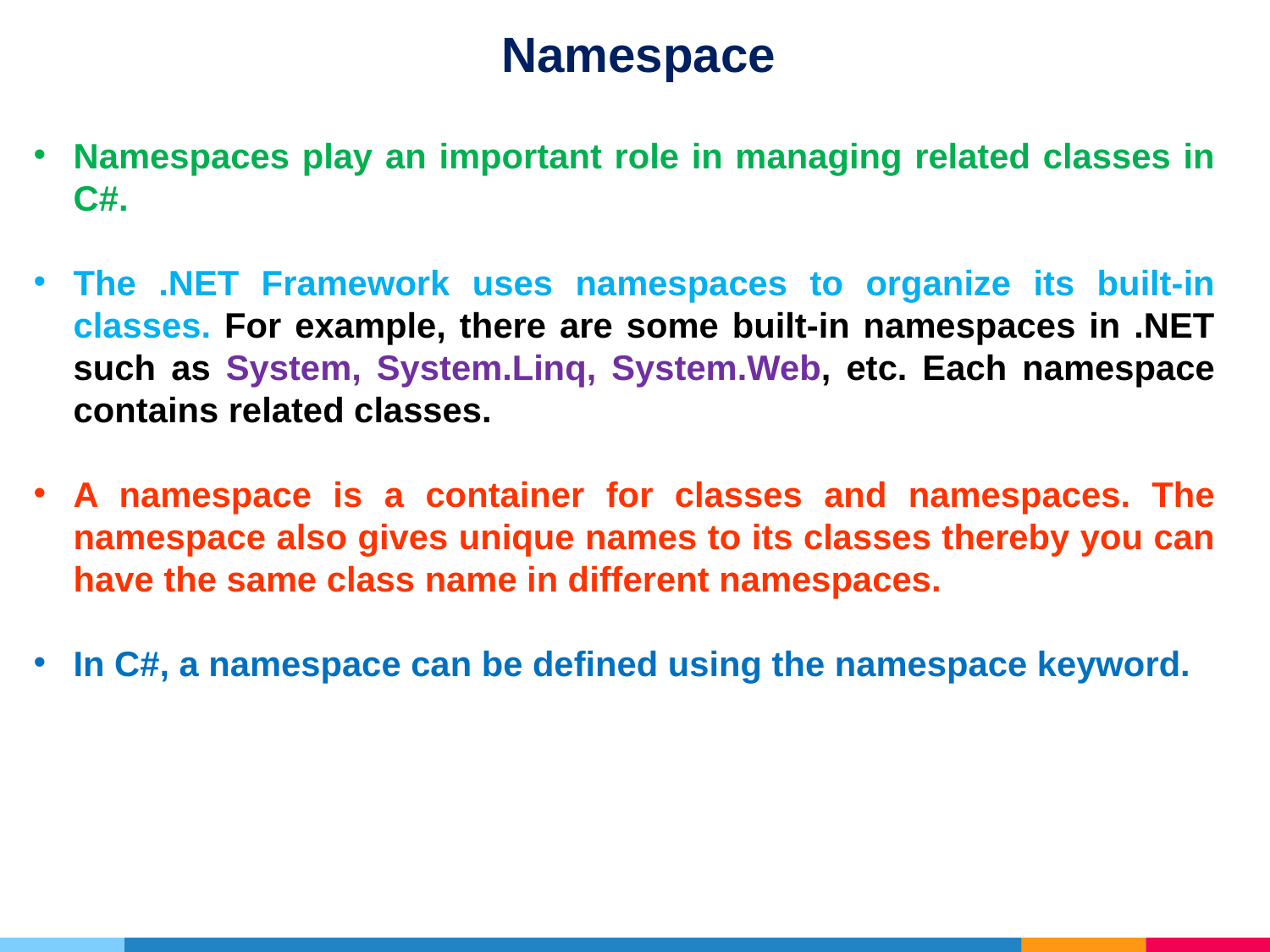

# Namespace

Namespaces play an important role in managing related classes in C#.

The .NET Framework uses namespaces to organize its built-in classes. For example, there are some built-in namespaces in .NET such as System, System.Linq, System.Web, etc. Each namespace contains related classes.

A namespace is a container for classes and namespaces. The namespace also gives unique names to its classes thereby you can have the same class name in different namespaces.

In C#, a namespace can be defined using the namespace keyword.